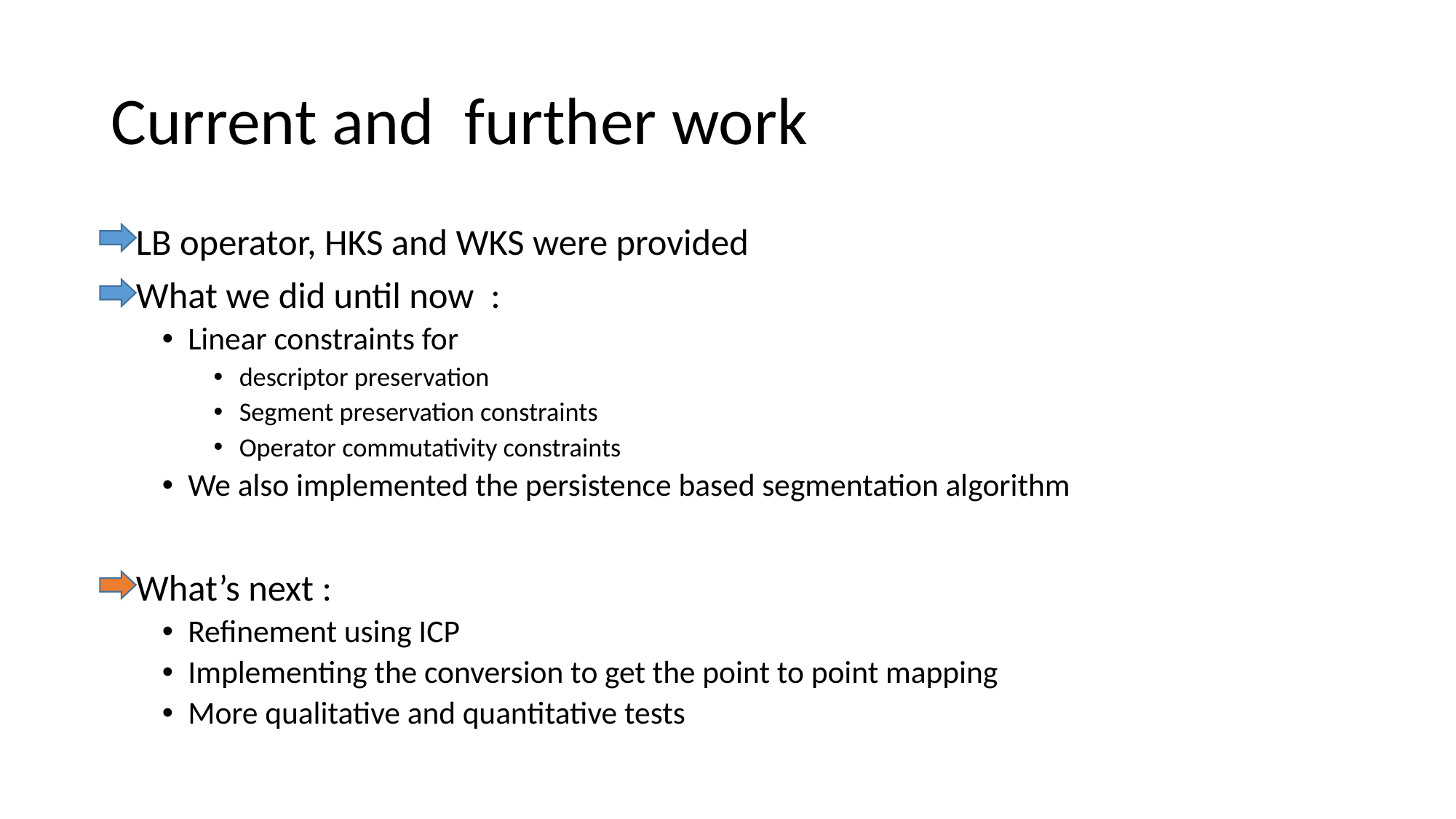

# Current and  further work
   LB operator, HKS and WKS were provided
   What we did until now  :
Linear constraints for
descriptor preservation
Segment preservation constraints
Operator commutativity constraints
We also implemented the persistence based segmentation algorithm

   What’s next :
Refinement using ICP
Implementing the conversion to get the point to point mapping
More qualitative and quantitative tests